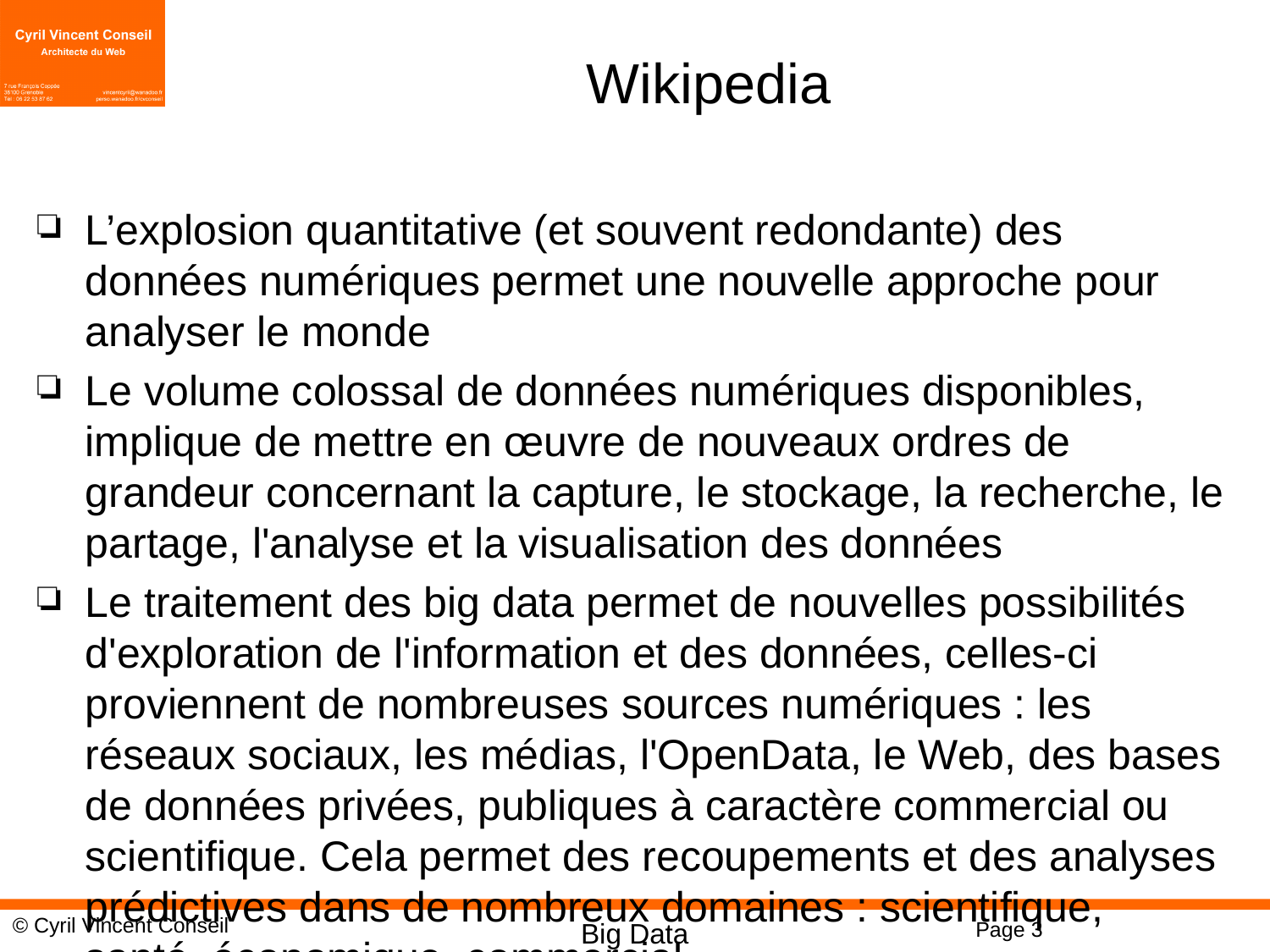

# Wikipedia
L’explosion quantitative (et souvent redondante) des données numériques permet une nouvelle approche pour analyser le monde
Le volume colossal de données numériques disponibles, implique de mettre en œuvre de nouveaux ordres de grandeur concernant la capture, le stockage, la recherche, le partage, l'analyse et la visualisation des données
Le traitement des big data permet de nouvelles possibilités d'exploration de l'information et des données, celles-ci proviennent de nombreuses sources numériques : les réseaux sociaux, les médias, l'OpenData, le Web, des bases de données privées, publiques à caractère commercial ou scientifique. Cela permet des recoupements et des analyses prédictives dans de nombreux domaines : scientifique, santé, économique, commercial…